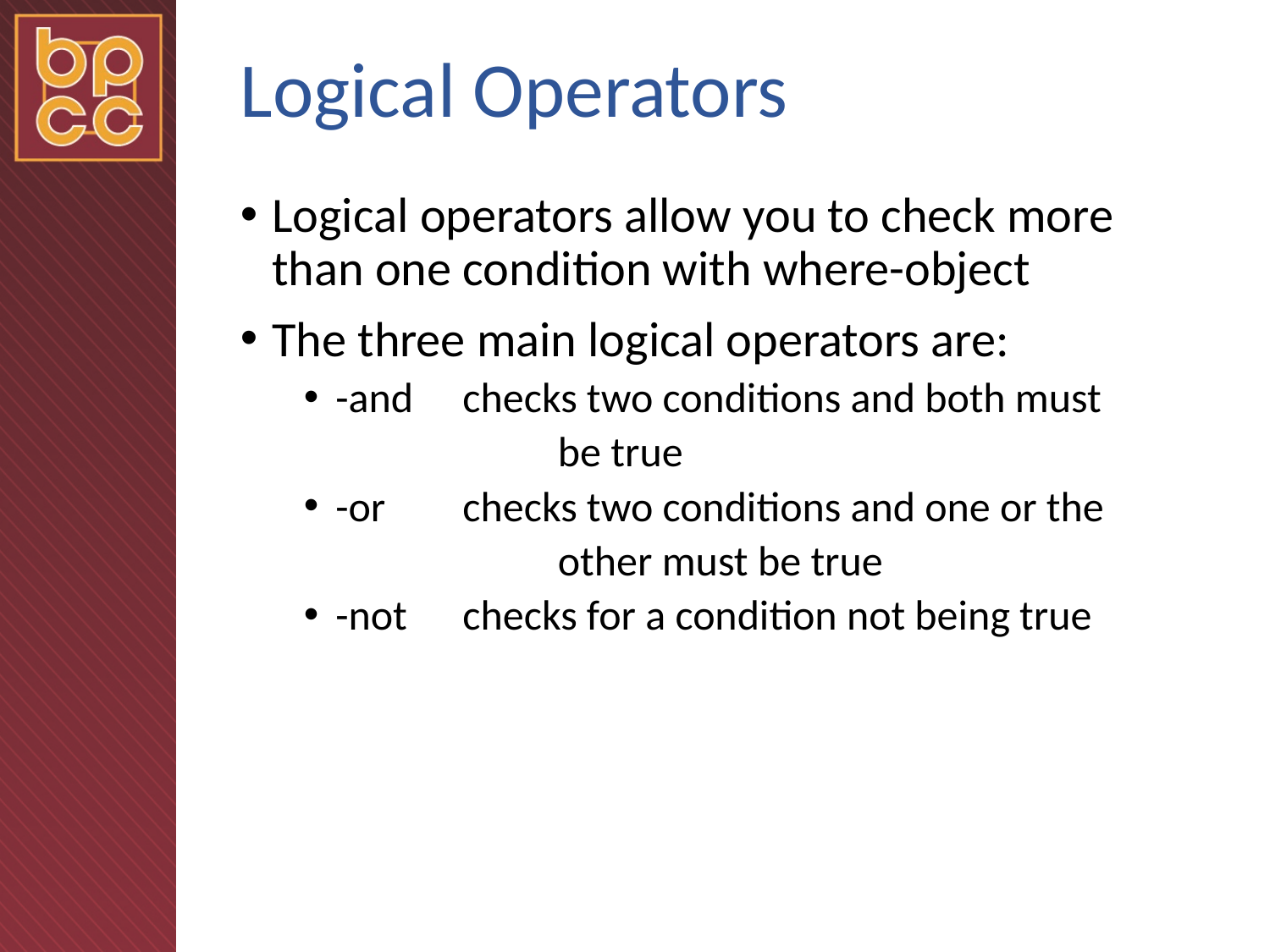

# Logical Operators
Logical operators allow you to check more than one condition with where-object
The three main logical operators are:
-and	checks two conditions and both must
		be true
-or	checks two conditions and one or the
		other must be true
-not	checks for a condition not being true